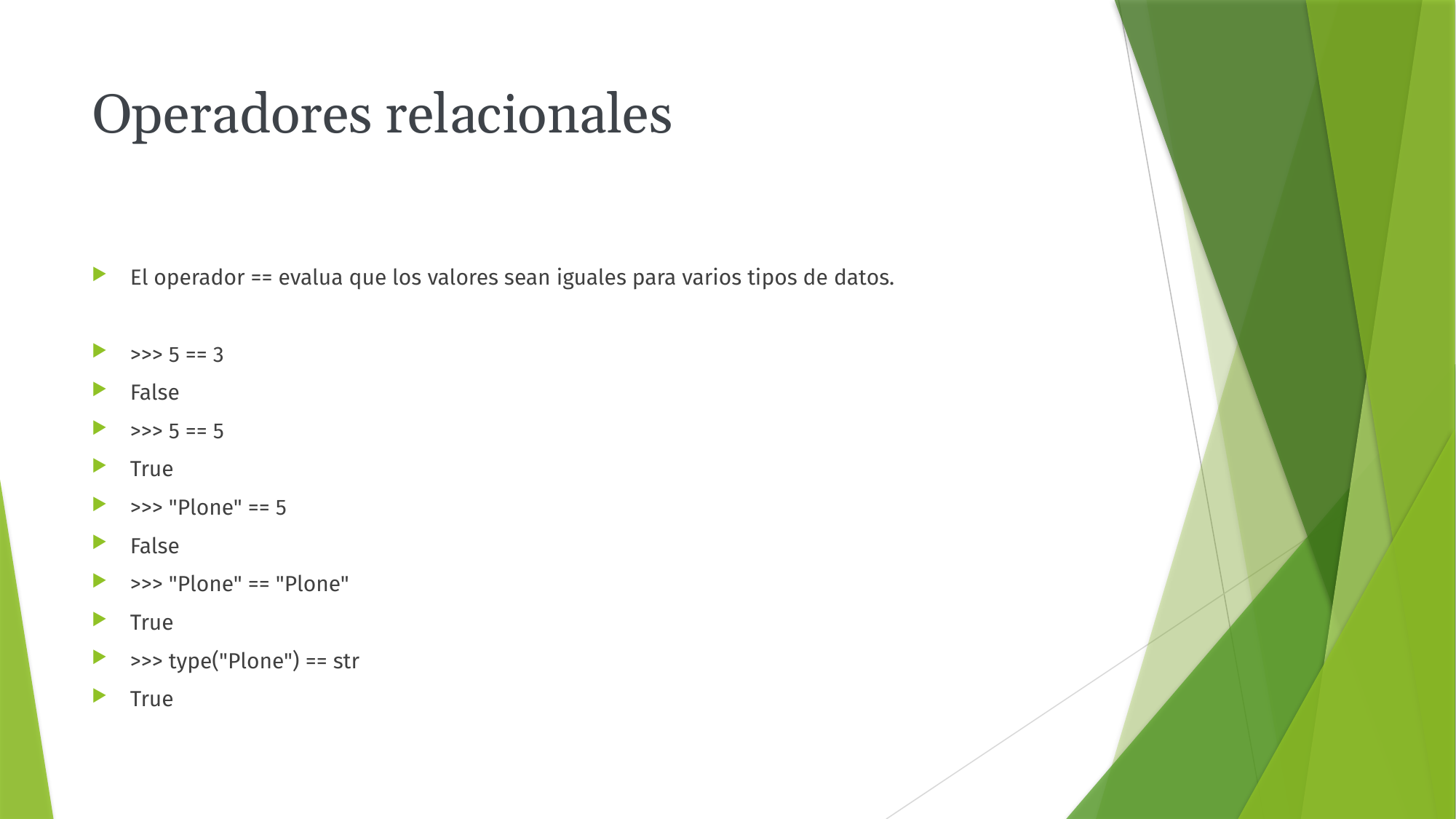

# Operadores relacionales
El operador == evalua que los valores sean iguales para varios tipos de datos.

>>> 5 == 3
False
>>> 5 == 5
True
>>> "Plone" == 5
False
>>> "Plone" == "Plone"
True
>>> type("Plone") == str
True